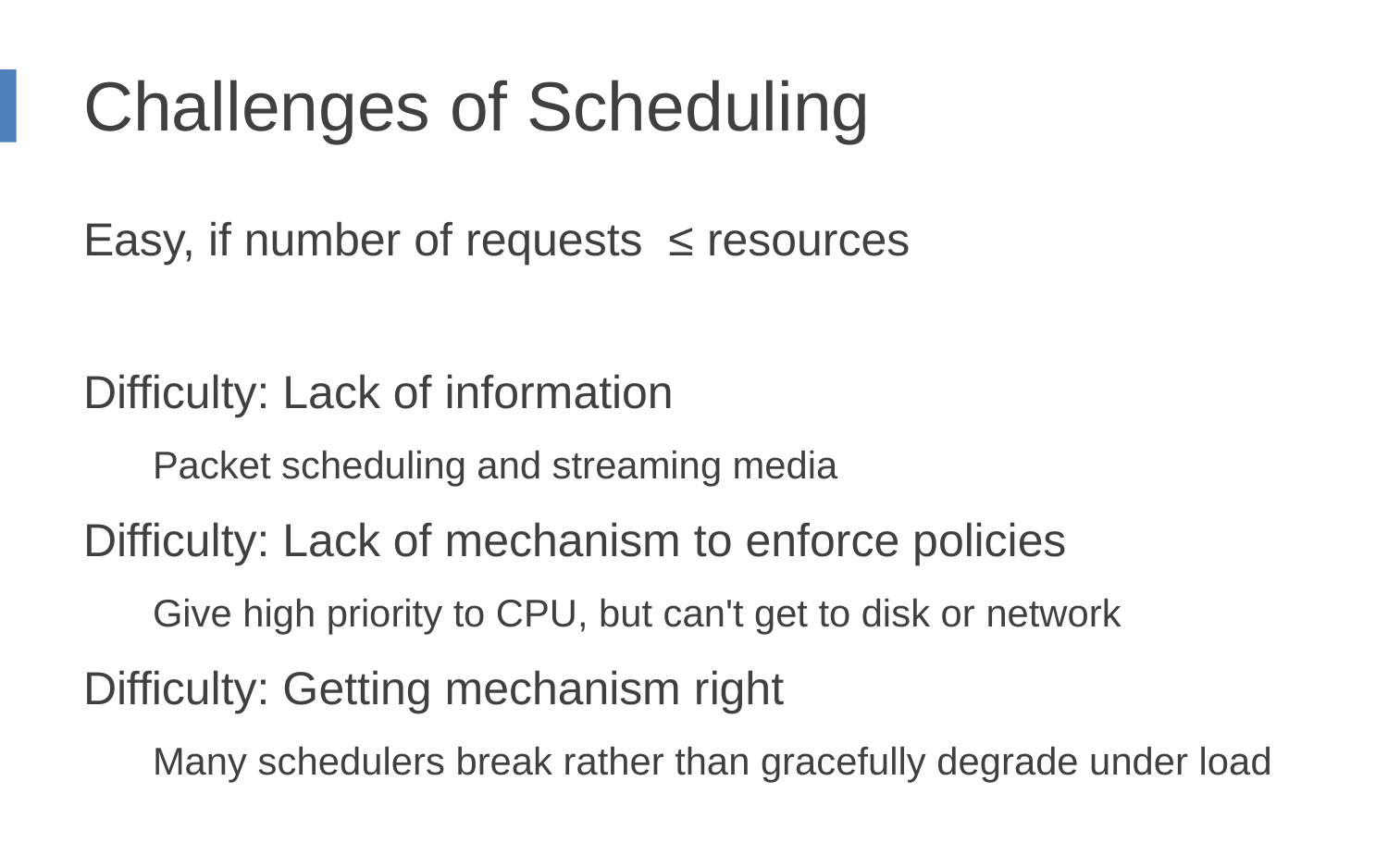

# Challenges of Scheduling
Easy, if number of requests  ≤ resources

Difficulty: Lack of information
Packet scheduling and streaming media
Difficulty: Lack of mechanism to enforce policies
Give high priority to CPU, but can't get to disk or network
Difficulty: Getting mechanism right
Many schedulers break rather than gracefully degrade under load